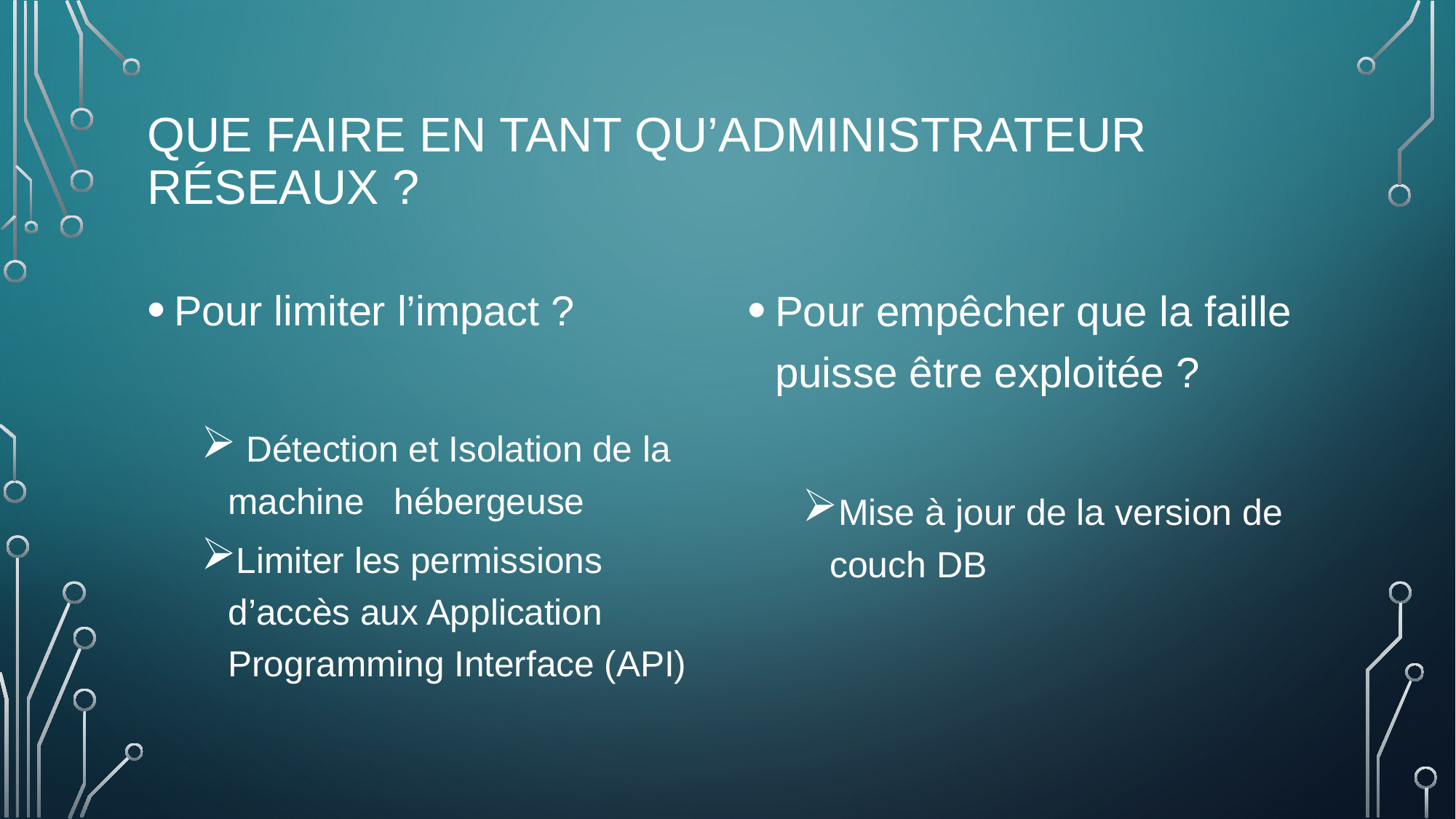

# QUE FAIRE En tant qu’administrateur réseaux ?
Pour limiter l’impact ?

 Détection et Isolation de la machine   hébergeuse
Limiter les permissions d’accès aux Application Programming Interface (API)

Pour empêcher que la faille puisse être exploitée ?

Mise à jour de la version de couch DB